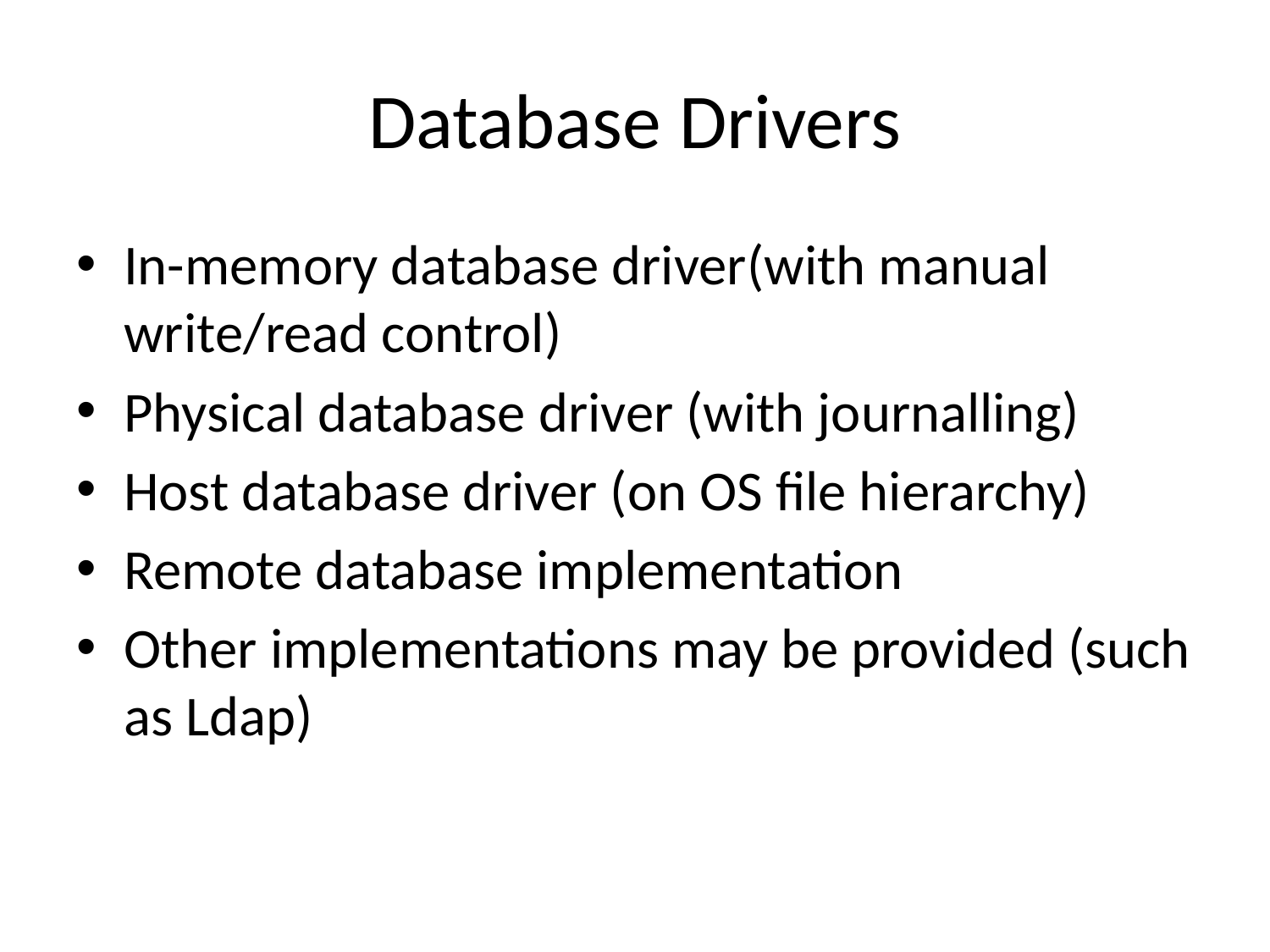

# Database Drivers
In-memory database driver(with manual write/read control)
Physical database driver (with journalling)
Host database driver (on OS file hierarchy)
Remote database implementation
Other implementations may be provided (such as Ldap)